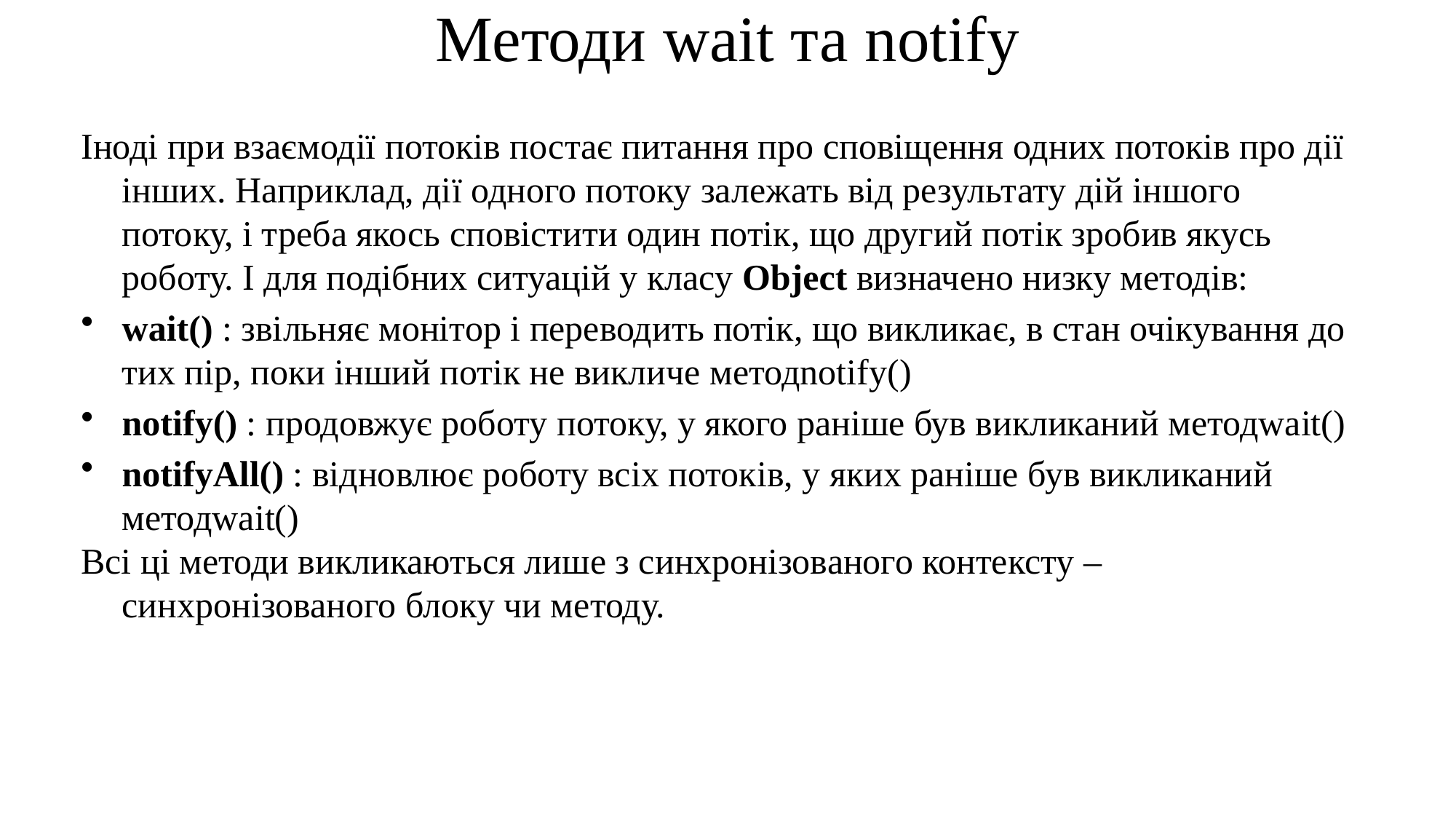

# Методи wait та notify
Іноді при взаємодії потоків постає питання про сповіщення одних потоків про дії інших. Наприклад, дії одного потоку залежать від результату дій іншого потоку, і треба якось сповістити один потік, що другий потік зробив якусь роботу. І для подібних ситуацій у класу Object визначено низку методів:
wait() : звільняє монітор і переводить потік, що викликає, в стан очікування до тих пір, поки інший потік не викличе методnotify()
notify() : продовжує роботу потоку, у якого раніше був викликаний методwait()
notifyAll() : відновлює роботу всіх потоків, у яких раніше був викликаний методwait()
Всі ці методи викликаються лише з синхронізованого контексту – синхронізованого блоку чи методу.